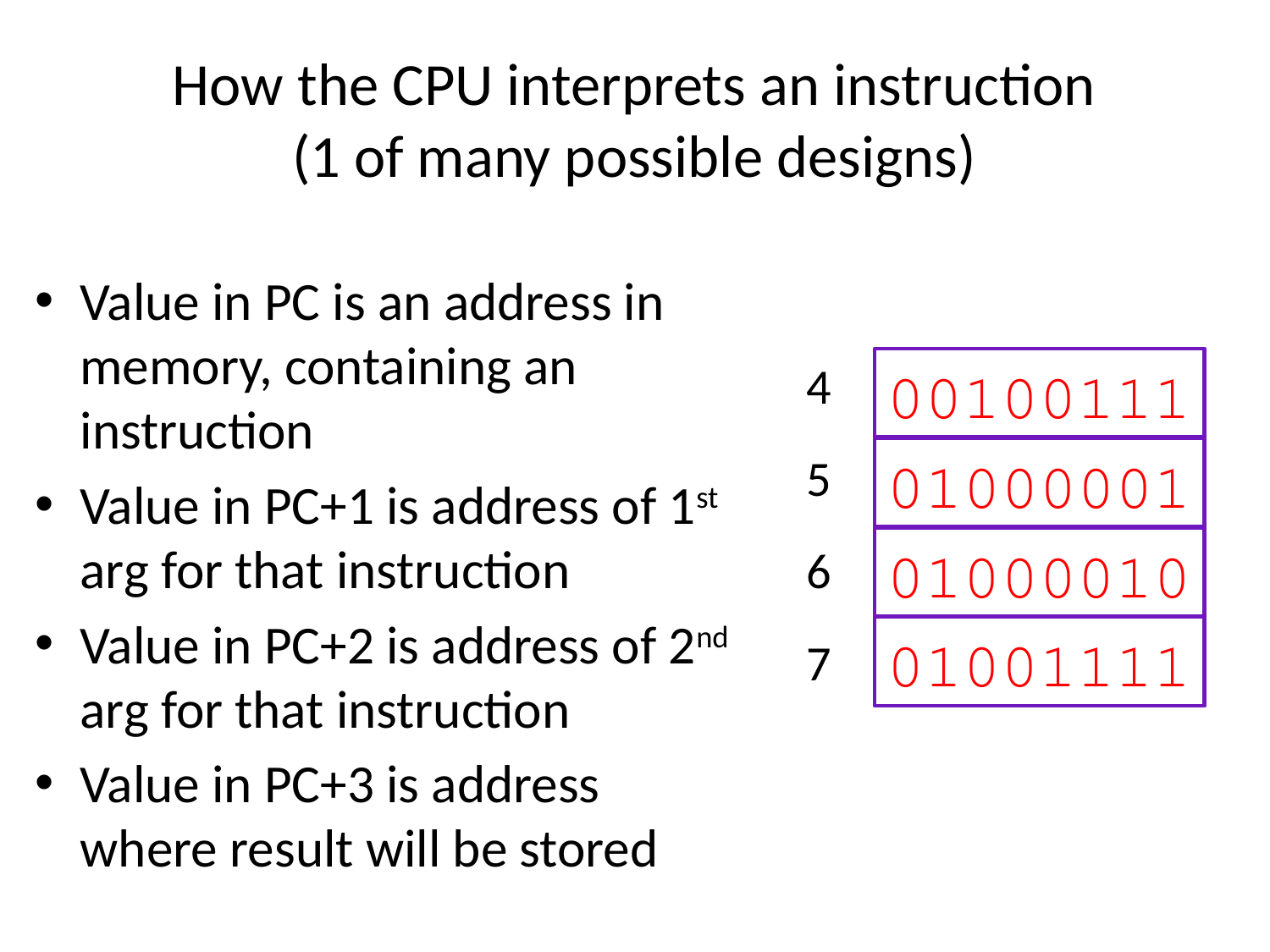

# How the CPU interprets an instruction (1 of many possible designs)
Value in PC is an address in memory, containing an instruction
Value in PC+1 is address of 1st arg for that instruction
Value in PC+2 is address of 2nd arg for that instruction
Value in PC+3 is address where result will be stored

4
00100111
01000001
5
01000010
6
01001111
7